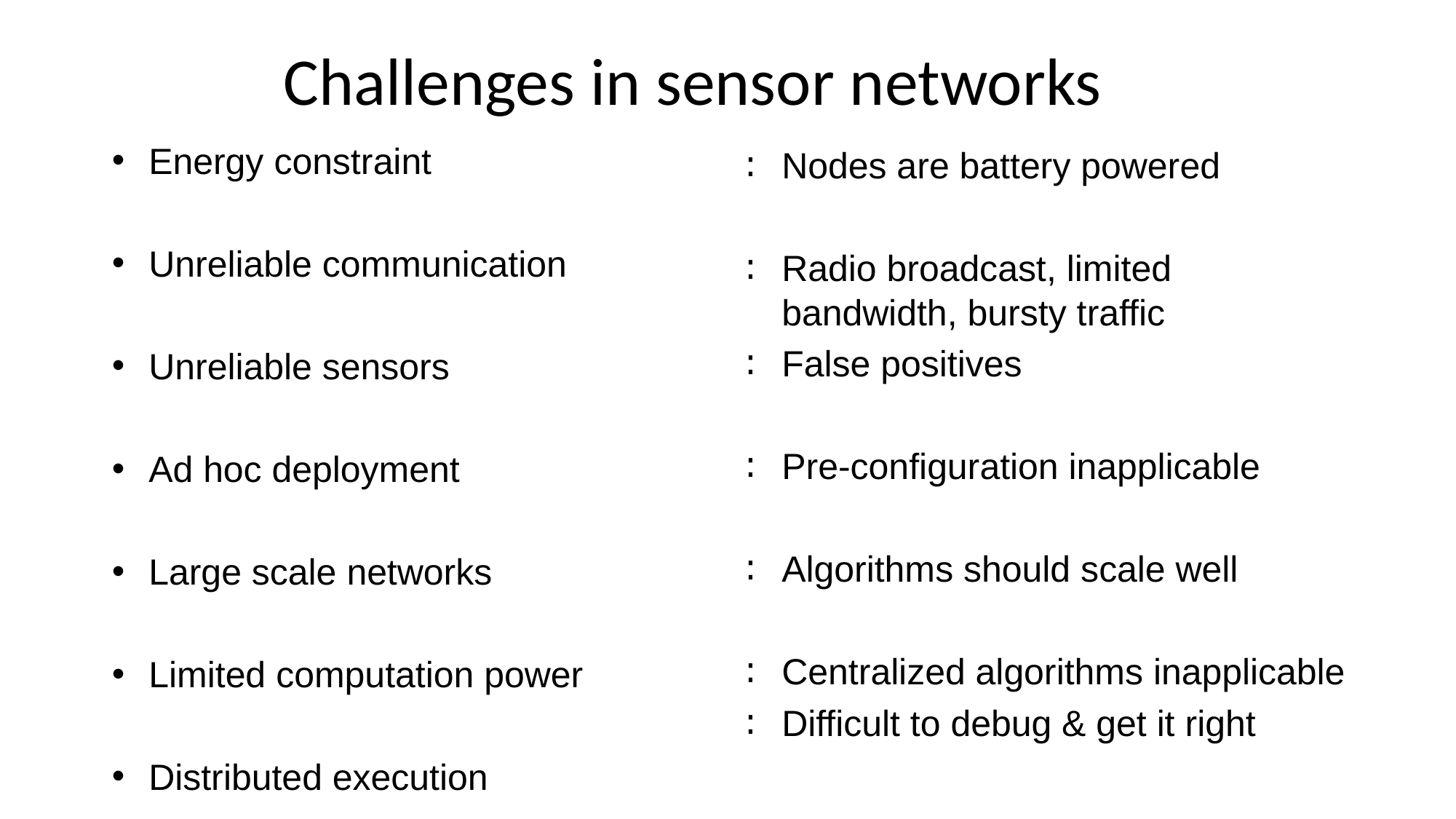

Challenges in sensor networks
Energy constraint

Unreliable communication

Unreliable sensors

Ad hoc deployment

Large scale networks

Limited computation power

Distributed execution
Nodes are battery powered

Radio broadcast, limited bandwidth, bursty traffic
False positives

Pre-configuration inapplicable

Algorithms should scale well

Centralized algorithms inapplicable
Difficult to debug & get it right